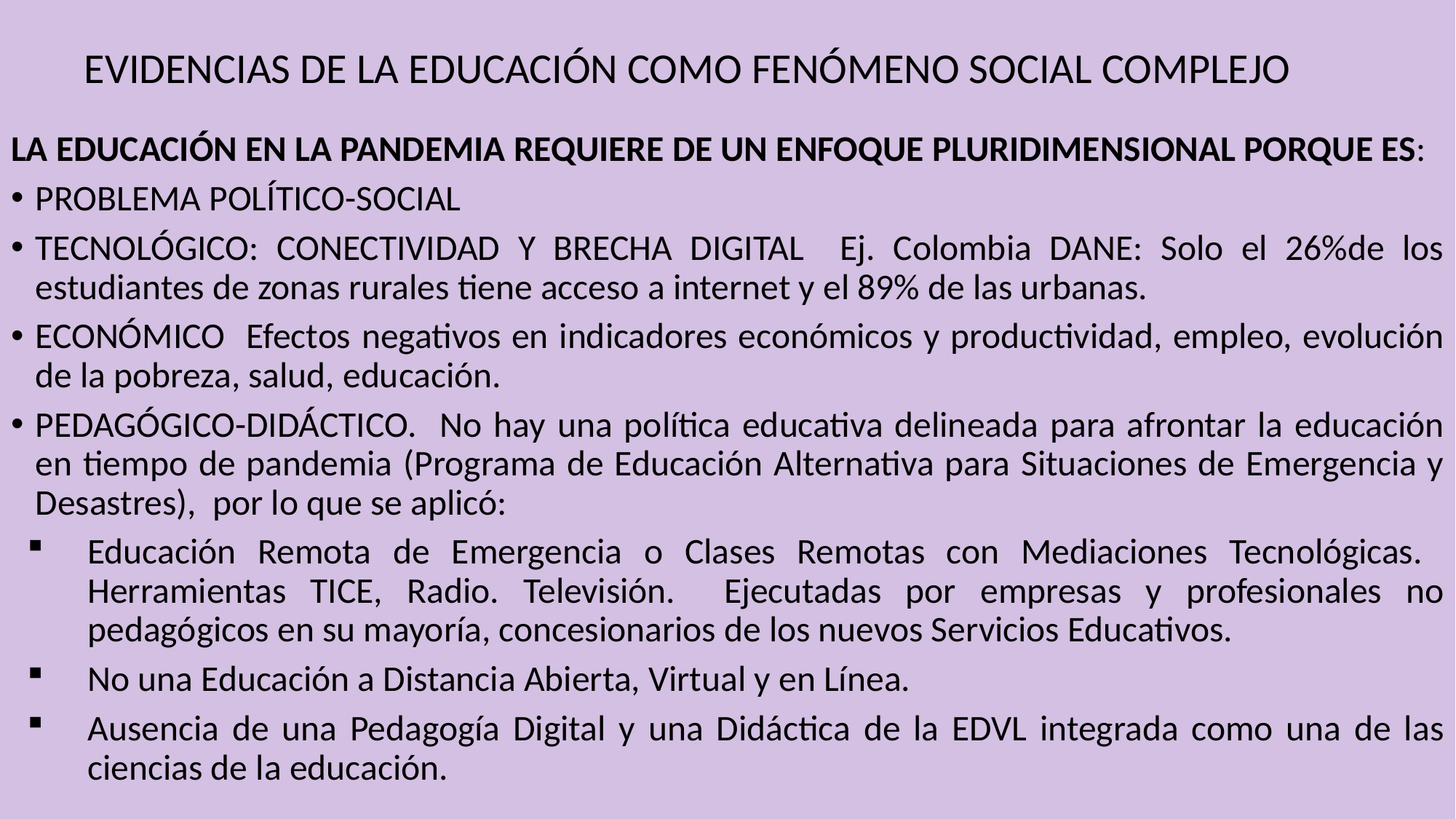

# EVIDENCIAS DE LA EDUCACIÓN COMO FENÓMENO SOCIAL COMPLEJO
LA EDUCACIÓN EN LA PANDEMIA REQUIERE DE UN ENFOQUE PLURIDIMENSIONAL PORQUE ES:
PROBLEMA POLÍTICO-SOCIAL
TECNOLÓGICO: CONECTIVIDAD Y BRECHA DIGITAL  Ej. Colombia DANE: Solo el 26%de los estudiantes de zonas rurales tiene acceso a internet y el 89% de las urbanas.
ECONÓMICO  Efectos negativos en indicadores económicos y productividad, empleo, evolución de la pobreza, salud, educación.
PEDAGÓGICO-DIDÁCTICO.  No hay una política educativa delineada para afrontar la educación en tiempo de pandemia (Programa de Educación Alternativa para Situaciones de Emergencia y Desastres),  por lo que se aplicó:
Educación Remota de Emergencia o Clases Remotas con Mediaciones Tecnológicas.  Herramientas TICE, Radio. Televisión.  Ejecutadas por empresas y profesionales no pedagógicos en su mayoría, concesionarios de los nuevos Servicios Educativos.
No una Educación a Distancia Abierta, Virtual y en Línea.
Ausencia de una Pedagogía Digital y una Didáctica de la EDVL integrada como una de las ciencias de la educación.